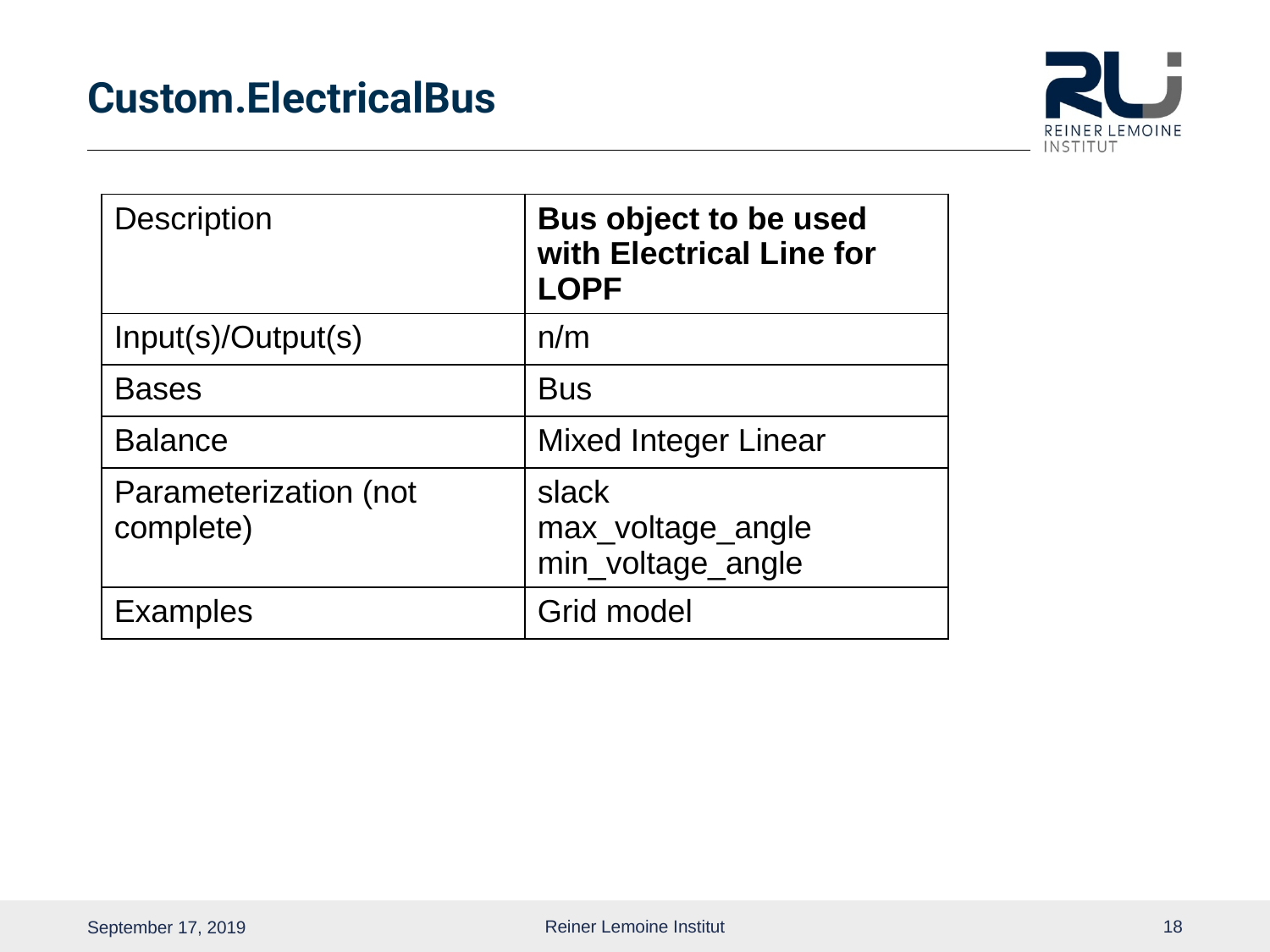

# Custom.ElectricalBus
| Description | Bus object to be used with Electrical Line for LOPF |
| --- | --- |
| Input(s)/Output(s) | n/m |
| Bases | Bus |
| Balance | Mixed Integer Linear |
| Parameterization (not complete) | slack max\_voltage\_angle min\_voltage\_angle |
| Examples | Grid model |
Reiner Lemoine Institut
18
September 17, 2019